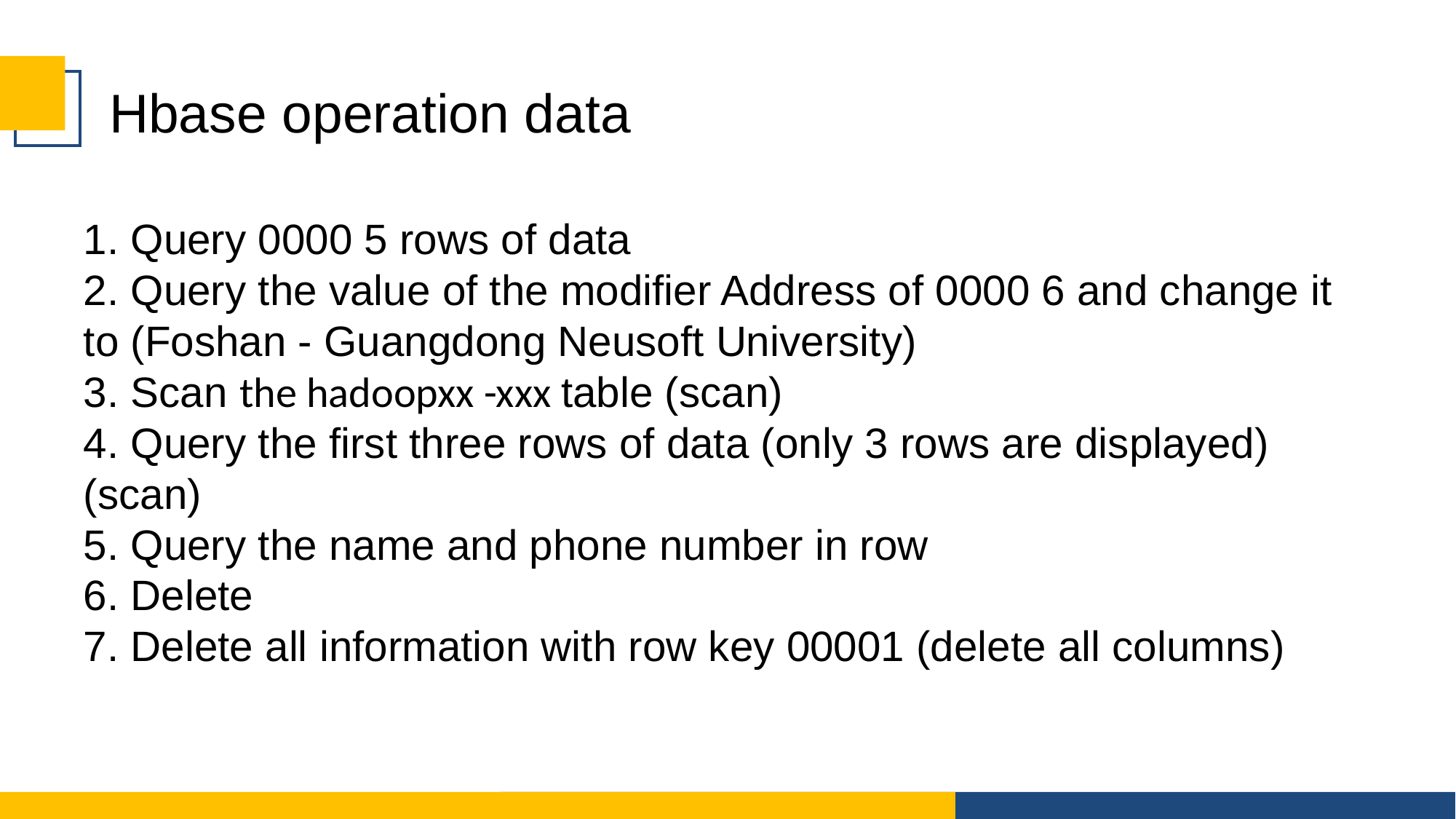

Hbase operation data
1. Query 0000 5 rows of data
2. Query the value of the modifier Address of 0000 6 and change it to (Foshan - Guangdong Neusoft University)
3. Scan the hadoopxx -xxx table (scan)
4. Query the first three rows of data (only 3 rows are displayed) (scan)
5. Query the name and phone number in row
6. Delete
7. Delete all information with row key 00001 (delete all columns)